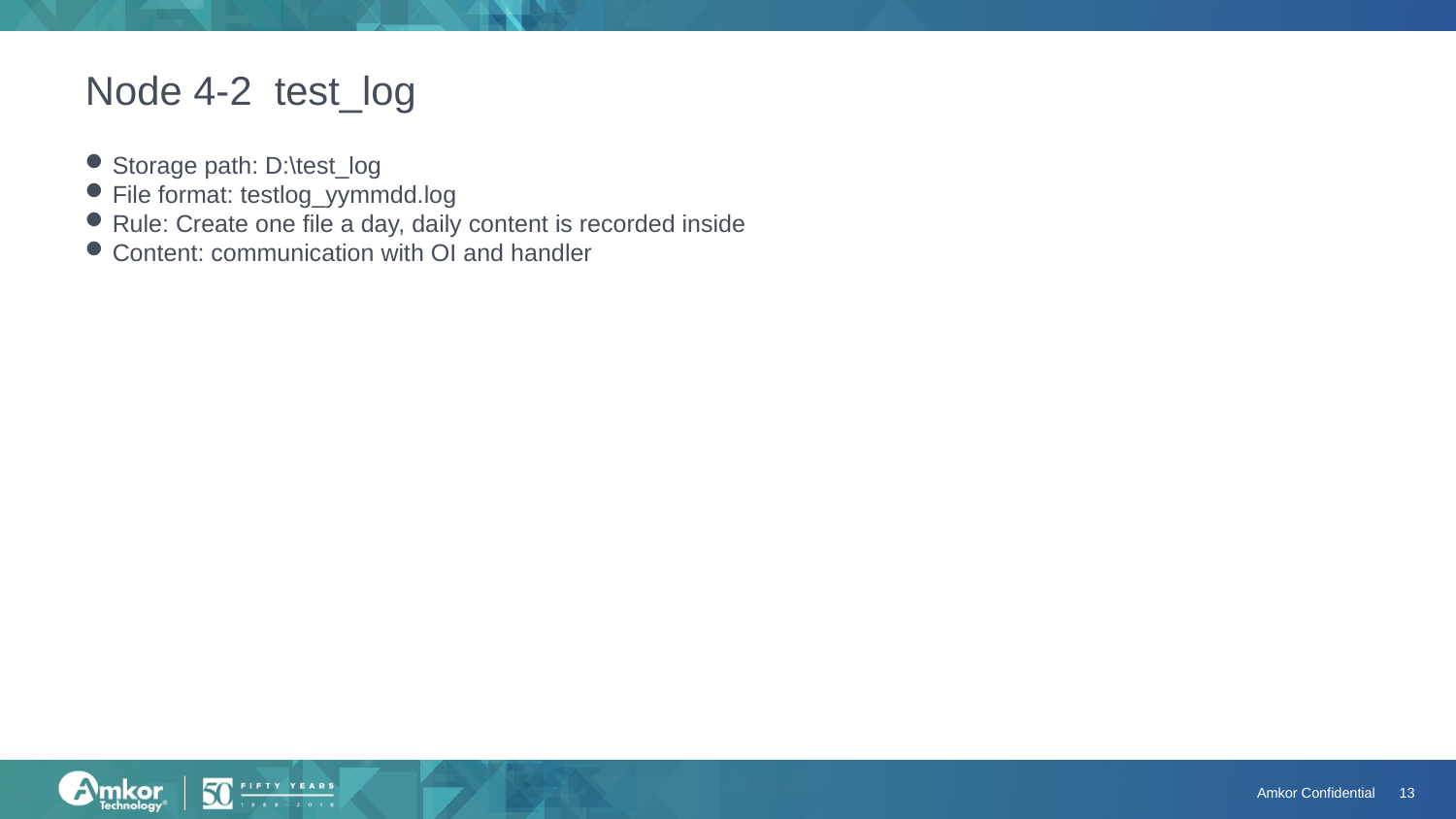

Node 4-2  test_log
Storage path: D:\test_log
File format: testlog_yymmdd.log
Rule: Create one file a day, daily content is recorded inside
Content: communication with OI and handler